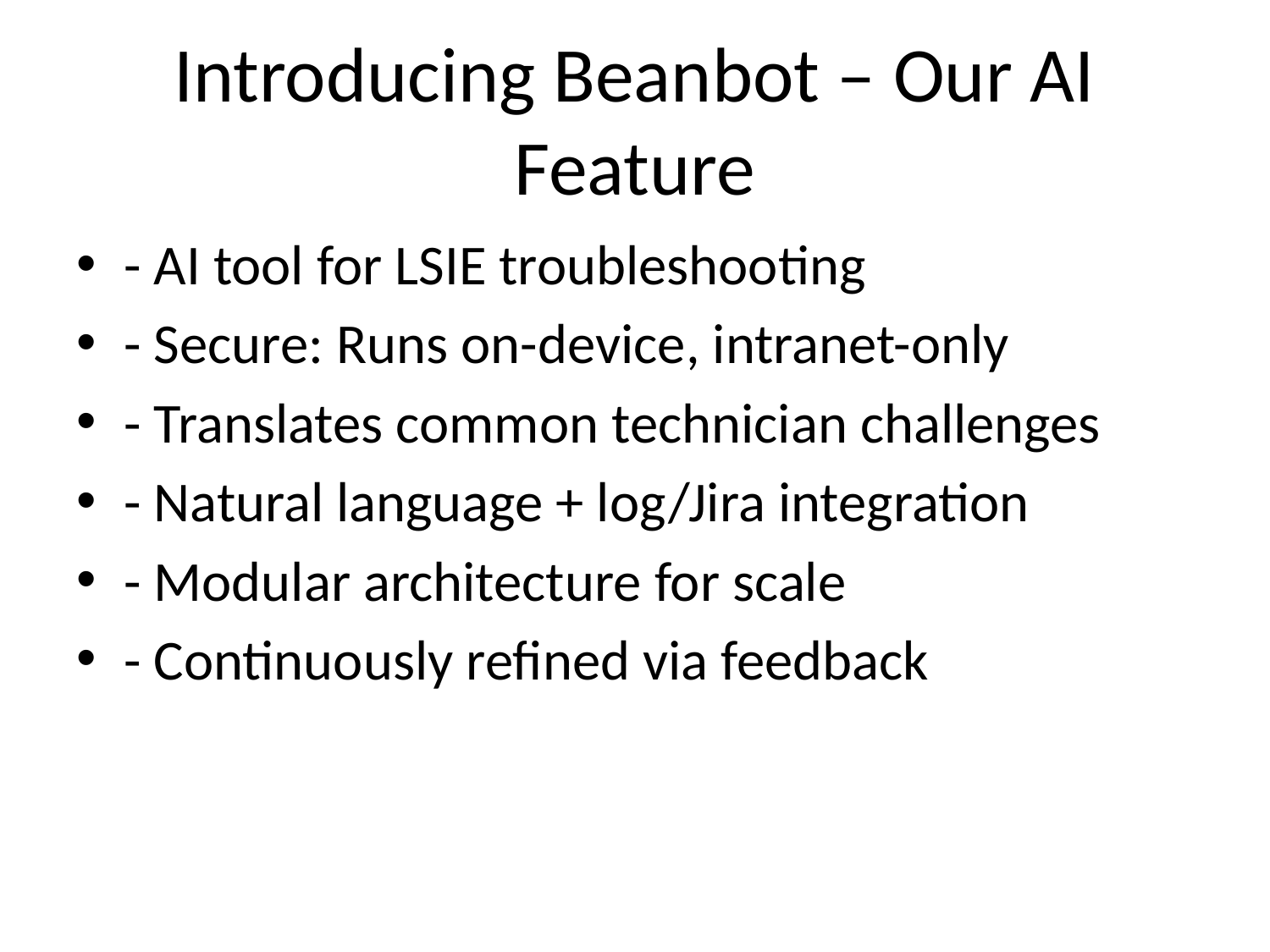

# Introducing Beanbot – Our AI Feature
- AI tool for LSIE troubleshooting
- Secure: Runs on-device, intranet-only
- Translates common technician challenges
- Natural language + log/Jira integration
- Modular architecture for scale
- Continuously refined via feedback